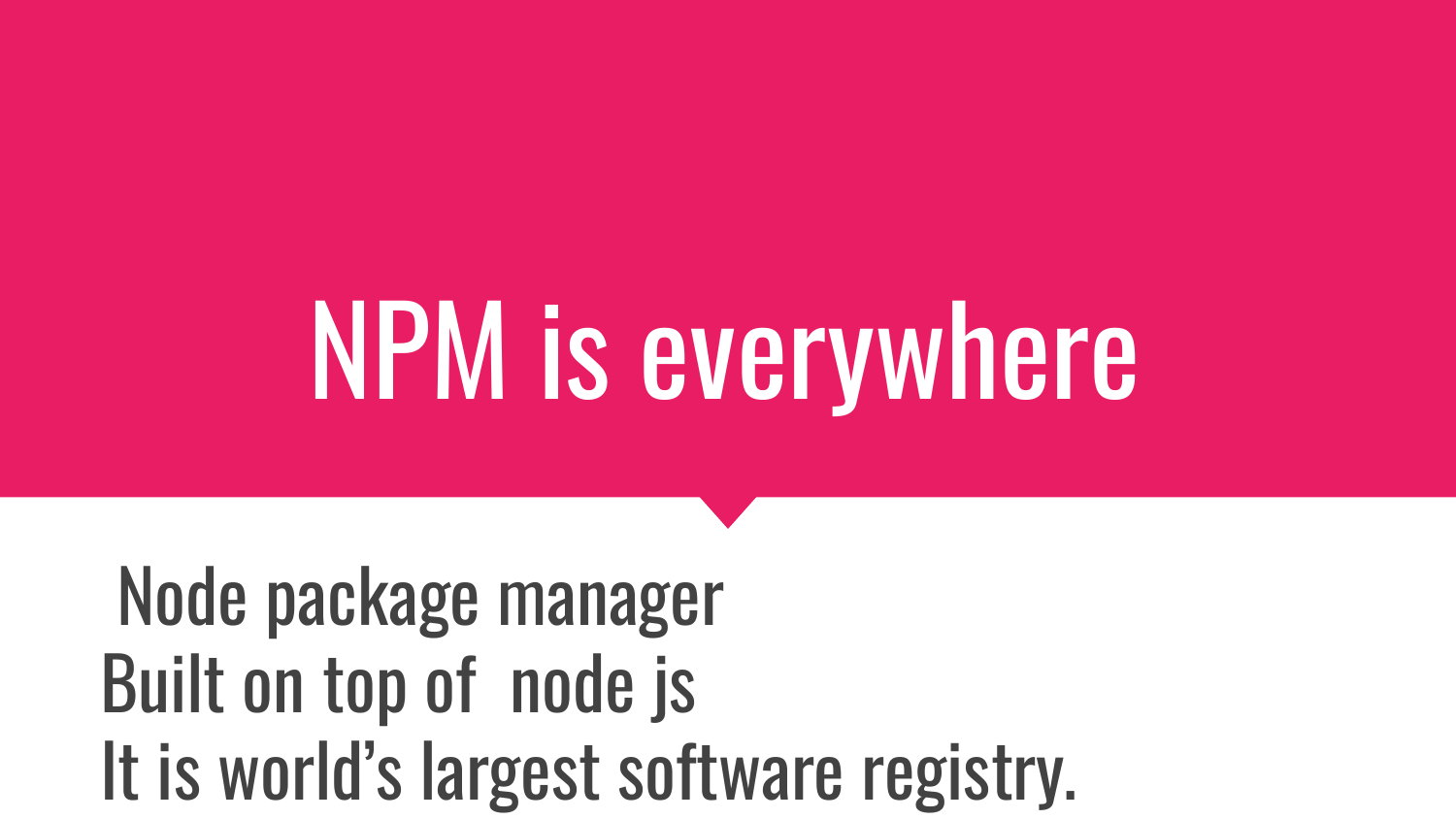

# NPM is everywhere
 Node package manager
Built on top of  node js
It is world’s largest software registry.